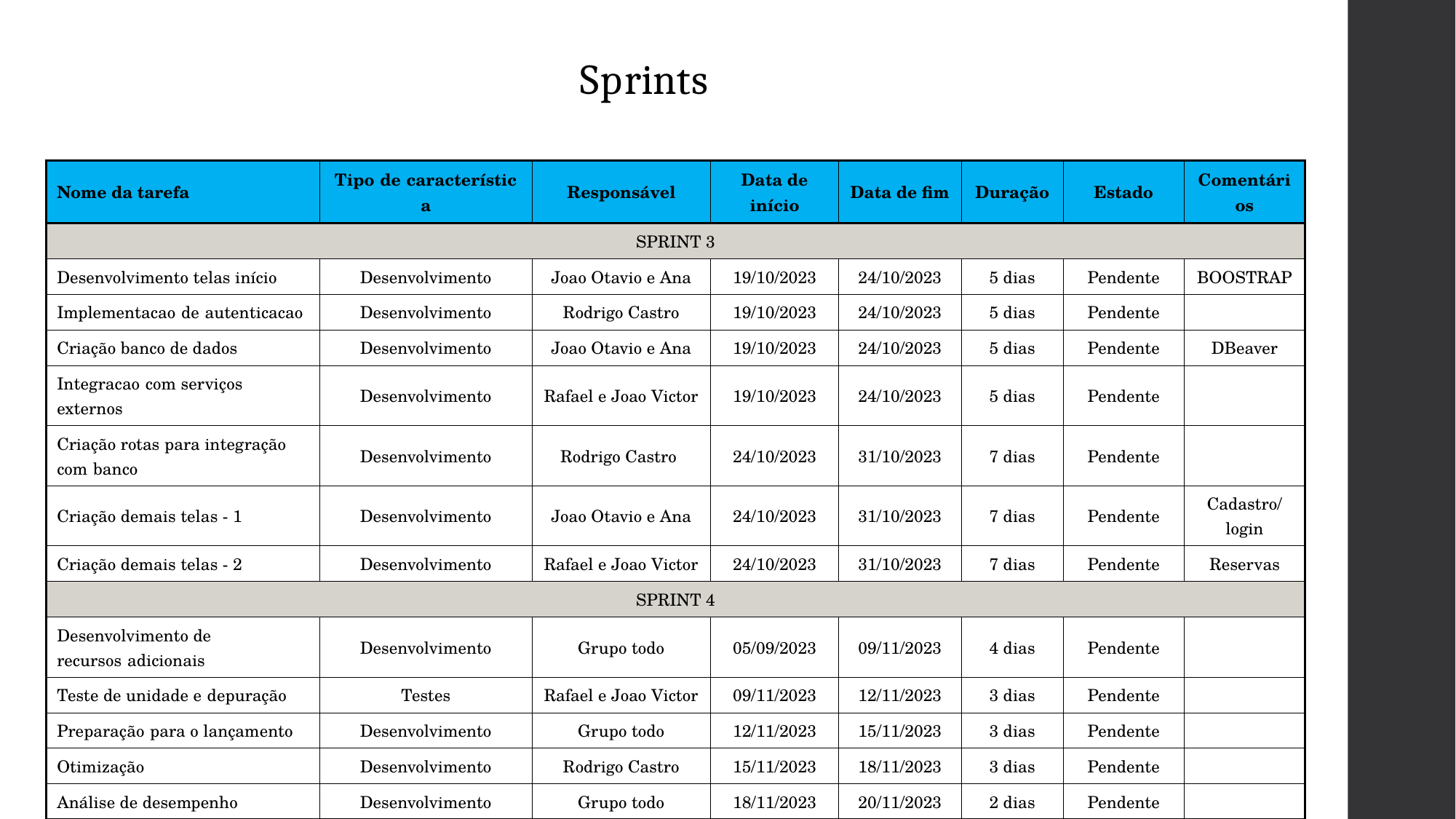

Sprints
| Nome da tarefa | Tipo de característica | Responsável | Data de início | Data de fim | Duração | Estado | Comentários |
| --- | --- | --- | --- | --- | --- | --- | --- |
| SPRINT 3 |  |  |  |  |  |  |  |
| Desenvolvimento telas início | Desenvolvimento | Joao Otavio e Ana | 19/10/2023 | 24/10/2023 | 5 dias | Pendente | BOOSTRAP |
| Implementacao de autenticacao | Desenvolvimento | Rodrigo Castro | 19/10/2023 | 24/10/2023 | 5 dias | Pendente |  |
| Criação banco de dados | Desenvolvimento | Joao Otavio e Ana | 19/10/2023 | 24/10/2023 | 5 dias | Pendente | DBeaver |
| Integracao com serviços externos | Desenvolvimento | Rafael e Joao Victor | 19/10/2023 | 24/10/2023 | 5 dias | Pendente |  |
| Criação rotas para integração com banco | Desenvolvimento | Rodrigo Castro | 24/10/2023 | 31/10/2023 | 7 dias | Pendente |  |
| Criação demais telas - 1 | Desenvolvimento | Joao Otavio e Ana | 24/10/2023 | 31/10/2023 | 7 dias | Pendente | Cadastro/login |
| Criação demais telas - 2 | Desenvolvimento | Rafael e Joao Victor | 24/10/2023 | 31/10/2023 | 7 dias | Pendente | Reservas |
| SPRINT 4 |  |  |  |  |  |  |  |
| Desenvolvimento de recursos adicionais | Desenvolvimento | Grupo todo | 05/09/2023 | 09/11/2023 | 4 dias | Pendente |  |
| Teste de unidade e depuração | Testes | Rafael e Joao Victor | 09/11/2023 | 12/11/2023 | 3 dias | Pendente |  |
| Preparação para o lançamento | Desenvolvimento | Grupo todo | 12/11/2023 | 15/11/2023 | 3 dias | Pendente |  |
| Otimização | Desenvolvimento | Rodrigo Castro | 15/11/2023 | 18/11/2023 | 3 dias | Pendente |  |
| Análise de desempenho | Desenvolvimento | Grupo todo | 18/11/2023 | 20/11/2023 | 2 dias | Pendente |  |